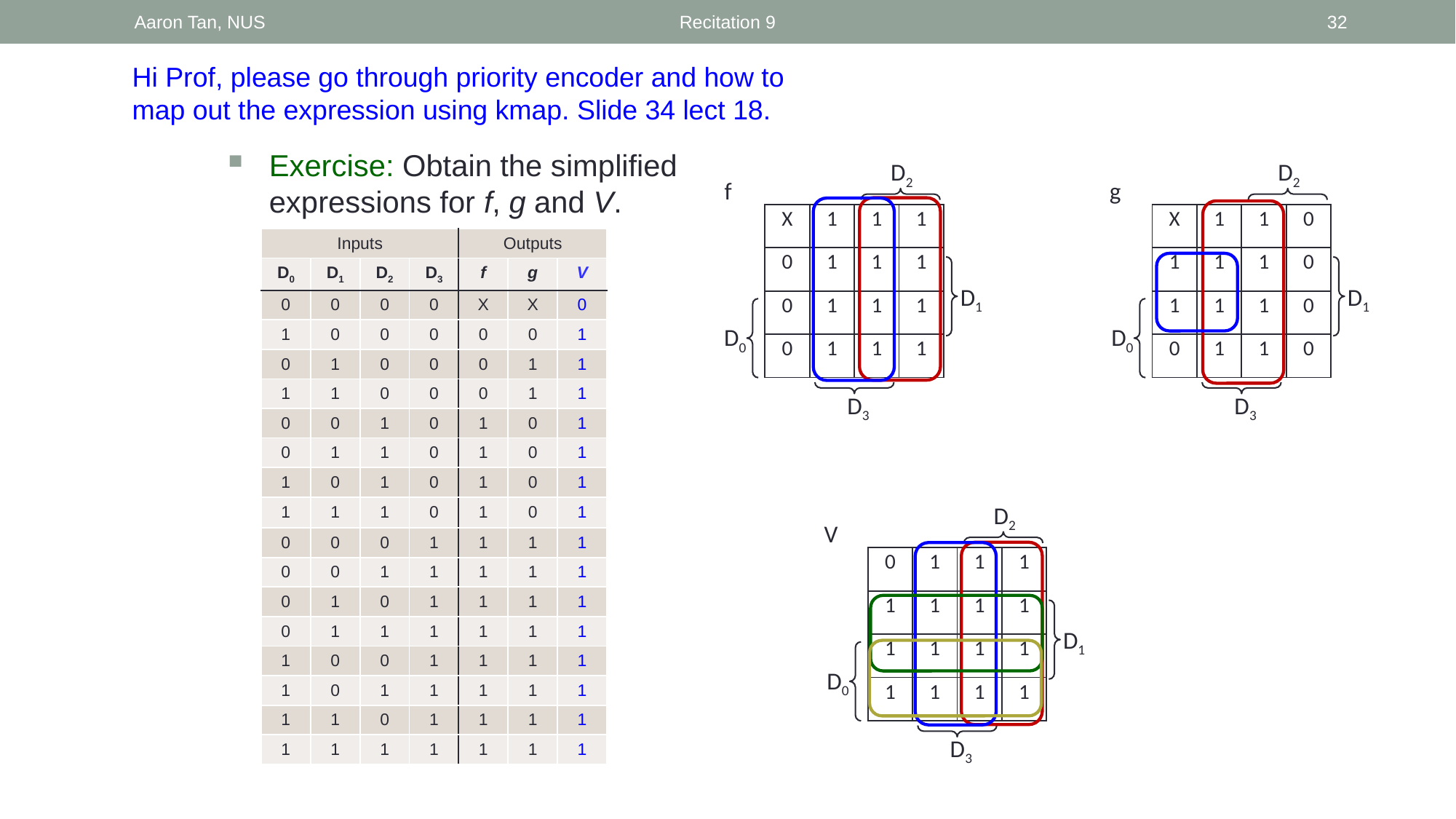

Aaron Tan, NUS
Recitation 9
32
Hi Prof, please go through priority encoder and how to map out the expression using kmap. Slide 34 lect 18.
Exercise: Obtain the simplified expressions for f, g and V.
D2

f

D1

D0

D3
D2

g

D1

D0

D3

| X | 1 | 1 | 1 |
| --- | --- | --- | --- |
| 0 | 1 | 1 | 1 |
| 0 | 1 | 1 | 1 |
| 0 | 1 | 1 | 1 |
| X | 1 | 1 | 0 |
| --- | --- | --- | --- |
| 1 | 1 | 1 | 0 |
| 1 | 1 | 1 | 0 |
| 0 | 1 | 1 | 0 |
| Inputs |  |  |  | Outputs |  |  |
| --- | --- | --- | --- | --- | --- | --- |
| D0 | D1 | D2 | D3 | f | g | V |
| 0 | 0 | 0 | 0 | X | X | 0 |
| 1 | 0 | 0 | 0 | 0 | 0 | 1 |
| 0 | 1 | 0 | 0 | 0 | 1 | 1 |
| 1 | 1 | 0 | 0 | 0 | 1 | 1 |
| 0 | 0 | 1 | 0 | 1 | 0 | 1 |
| 0 | 1 | 1 | 0 | 1 | 0 | 1 |
| 1 | 0 | 1 | 0 | 1 | 0 | 1 |
| 1 | 1 | 1 | 0 | 1 | 0 | 1 |
| 0 | 0 | 0 | 1 | 1 | 1 | 1 |
| 0 | 0 | 1 | 1 | 1 | 1 | 1 |
| 0 | 1 | 0 | 1 | 1 | 1 | 1 |
| 0 | 1 | 1 | 1 | 1 | 1 | 1 |
| 1 | 0 | 0 | 1 | 1 | 1 | 1 |
| 1 | 0 | 1 | 1 | 1 | 1 | 1 |
| 1 | 1 | 0 | 1 | 1 | 1 | 1 |
| 1 | 1 | 1 | 1 | 1 | 1 | 1 |

D2

V

D1

D0

D3

| 0 | 1 | 1 | 1 |
| --- | --- | --- | --- |
| 1 | 1 | 1 | 1 |
| 1 | 1 | 1 | 1 |
| 1 | 1 | 1 | 1 |